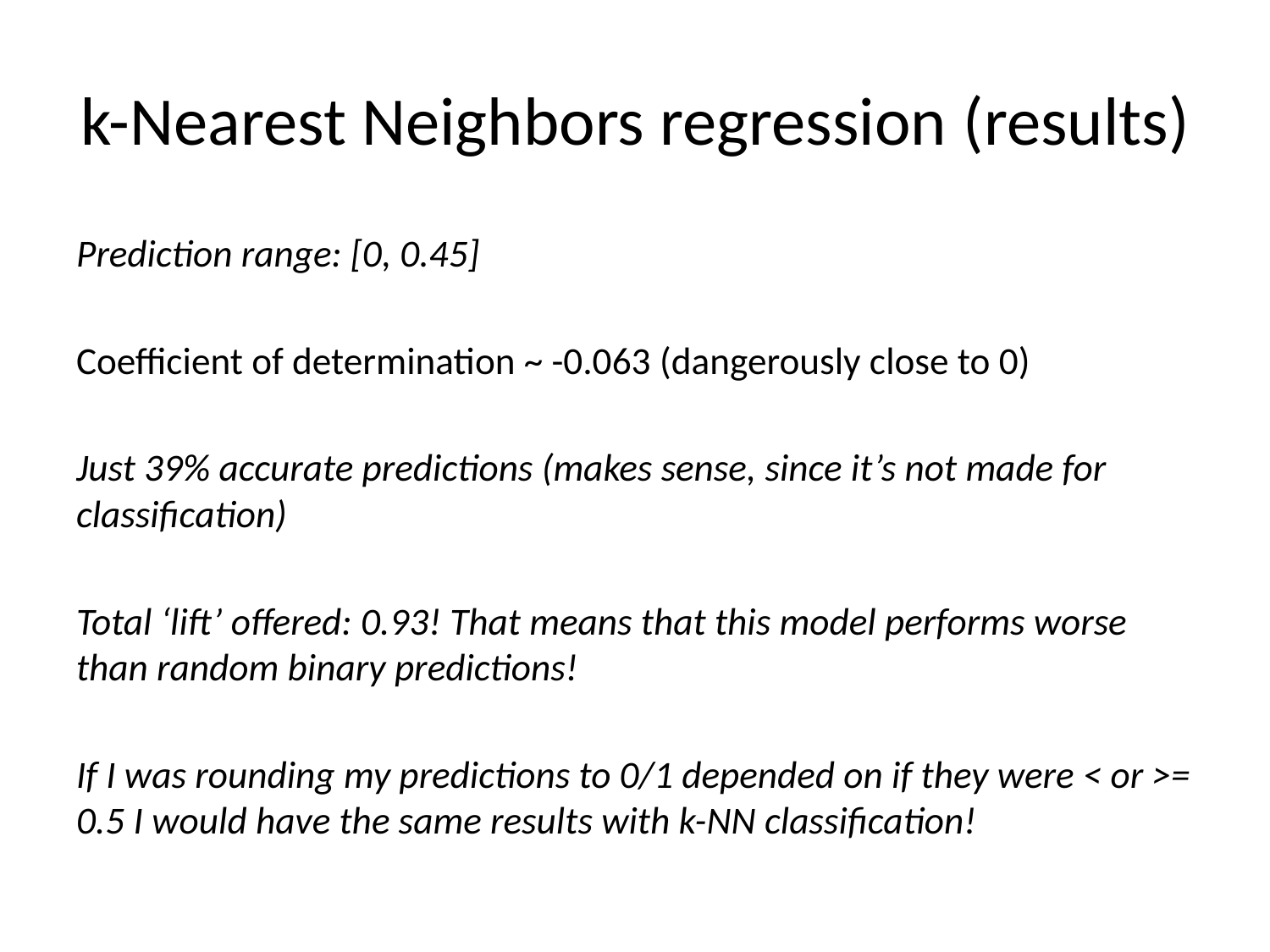

# k-Nearest Neighbors regression (results)
Prediction range: [0, 0.45]

Coefficient of determination ~ -0.063 (dangerously close to 0)

Just 39% accurate predictions (makes sense, since it’s not made for classification)

Total ‘lift’ offered: 0.93! That means that this model performs worse than random binary predictions!

If I was rounding my predictions to 0/1 depended on if they were < or >= 0.5 I would have the same results with k-NN classification!